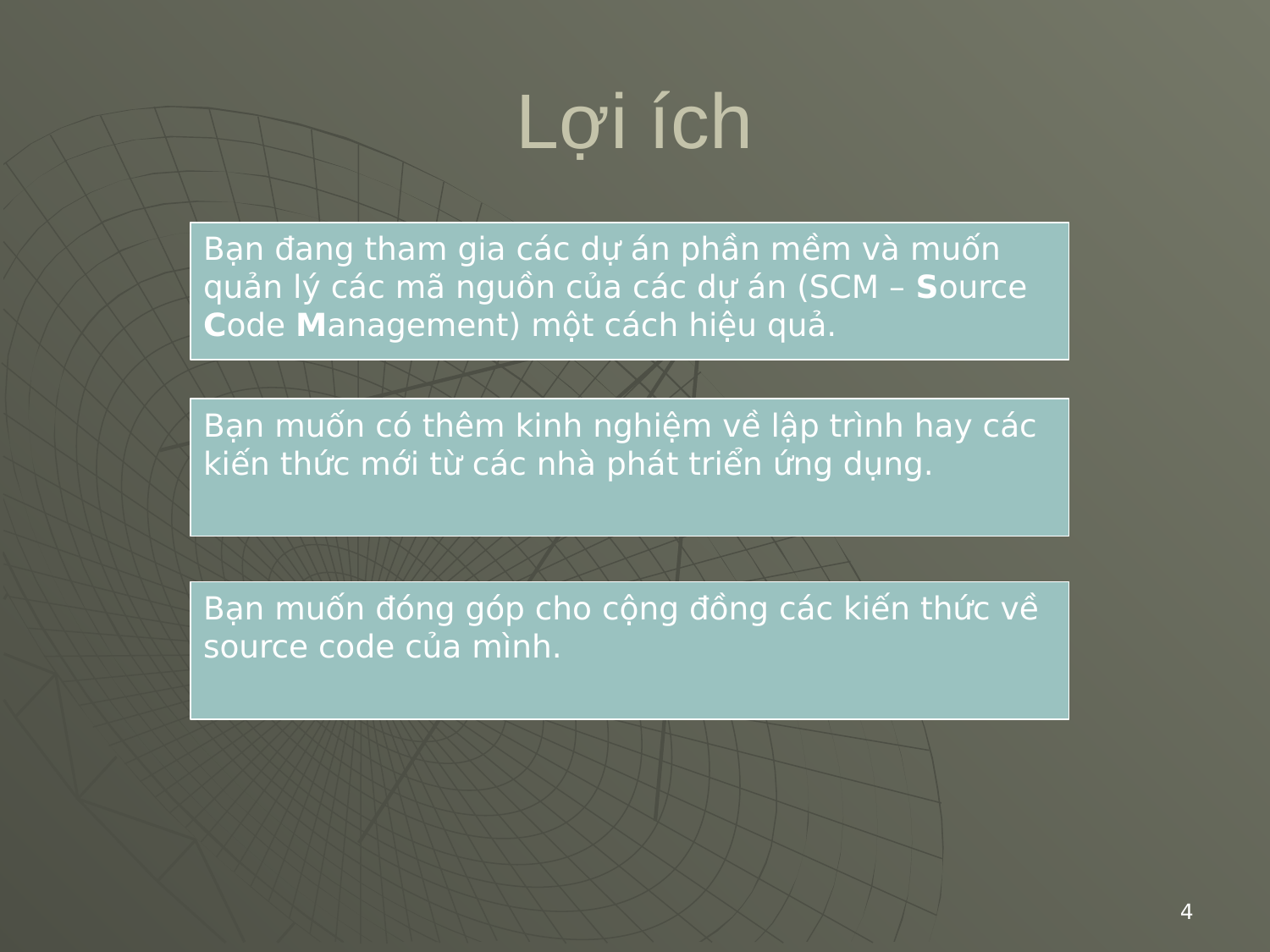

# Lợi ích
Bạn đang tham gia các dự án phần mềm và muốn quản lý các mã nguồn của các dự án (SCM – Source Code Management) một cách hiệu quả.
Bạn muốn có thêm kinh nghiệm về lập trình hay các kiến thức mới từ các nhà phát triển ứng dụng.
Bạn muốn đóng góp cho cộng đồng các kiến thức về source code của mình.
4